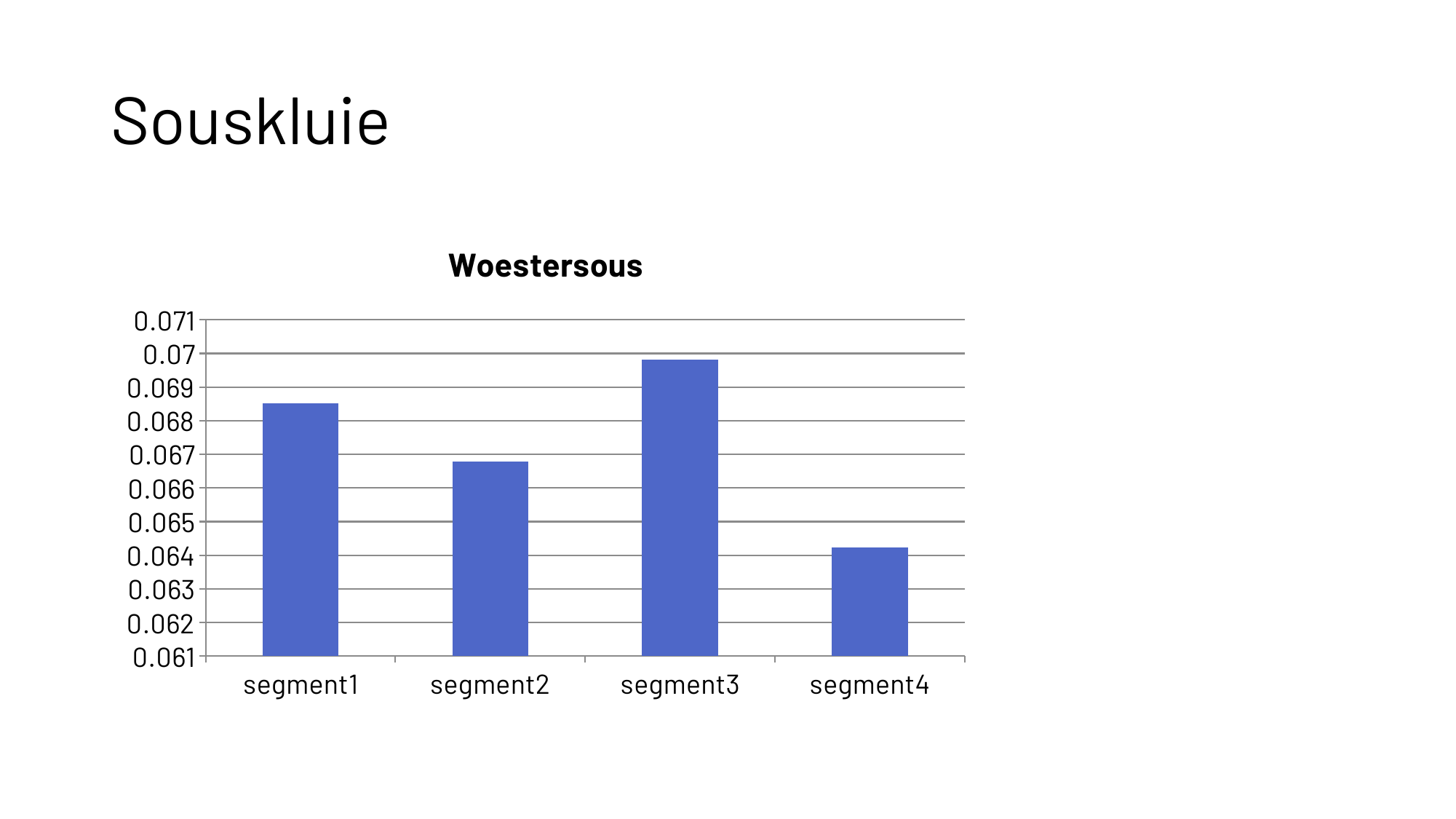

# Souskluie

### Chart: Woestersous

| Category | Normalized Frequency |
|---|---|
| segment1 | 0.06852055585944943 |
| segment2 | 0.06679645045452935 |
| segment3 | 0.06981834137033431 |
| segment4 | 0.06423027837780554 |